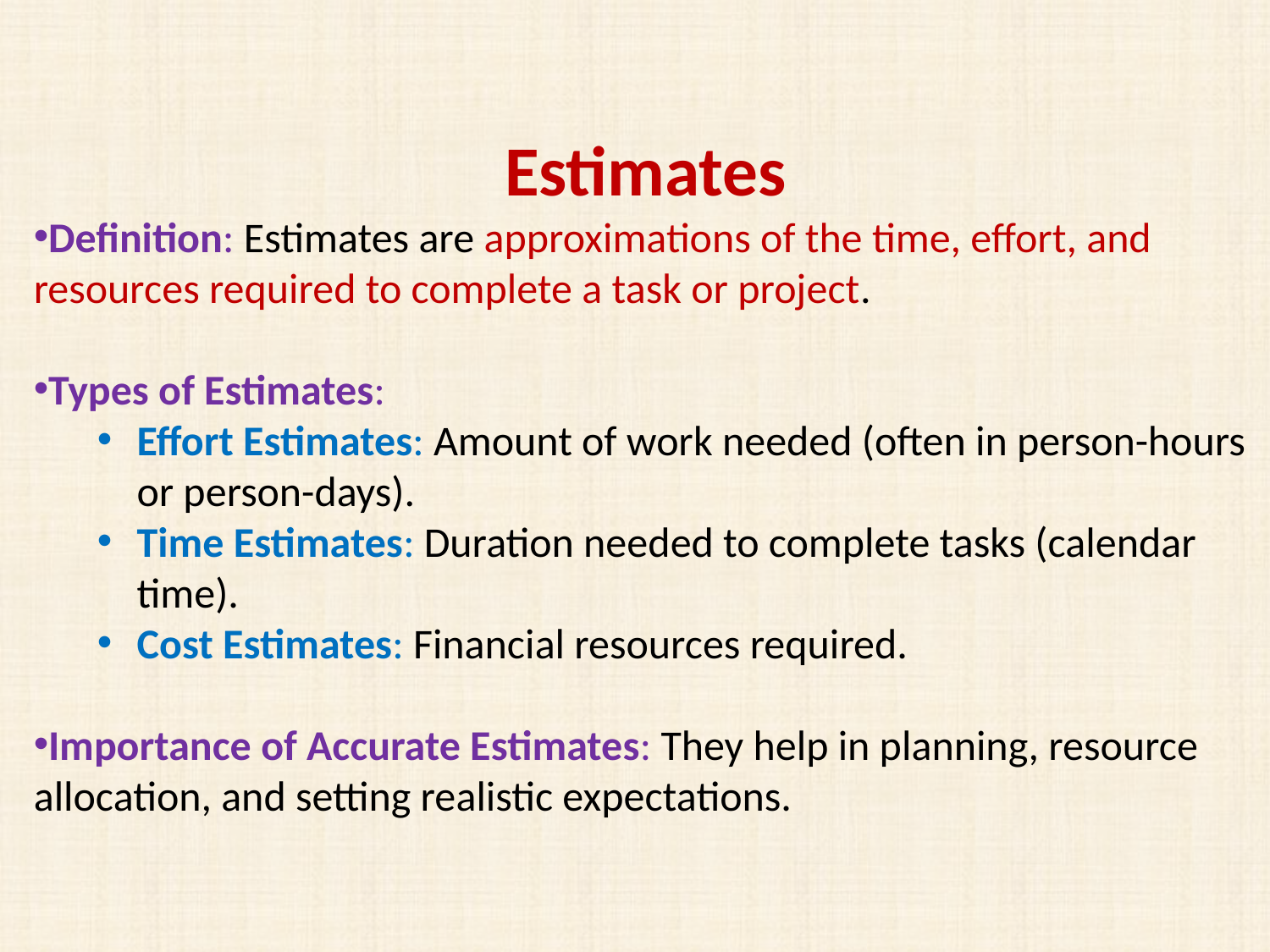

Estimates
Definition: Estimates are approximations of the time, effort, and resources required to complete a task or project.

Types of Estimates:
Effort Estimates: Amount of work needed (often in person-hours or person-days).
Time Estimates: Duration needed to complete tasks (calendar time).
Cost Estimates: Financial resources required.

Importance of Accurate Estimates: They help in planning, resource allocation, and setting realistic expectations.